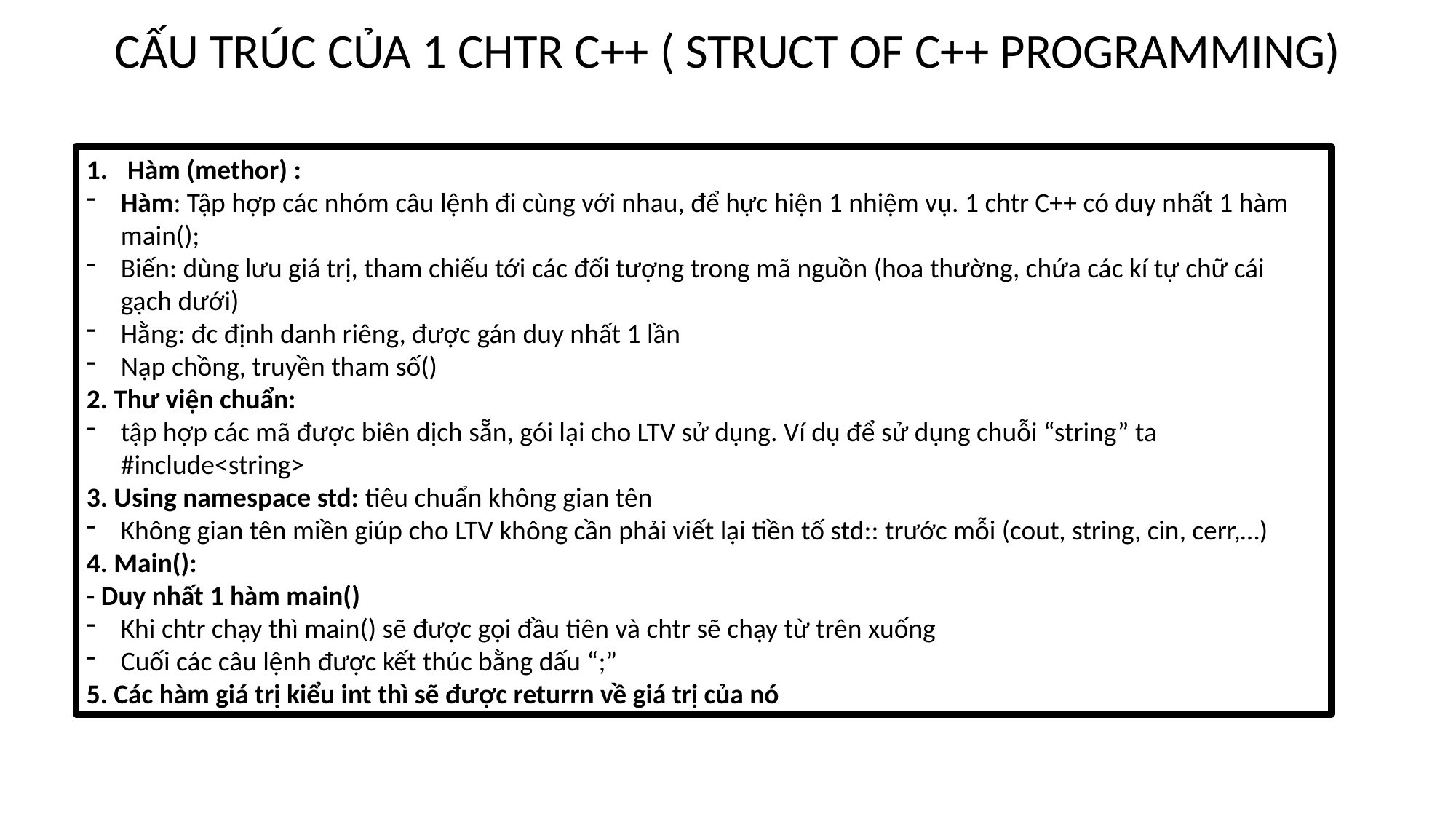

# CẤU TRÚC CỦA 1 CHTR C++ ( STRUCT OF C++ PROGRAMMING)
Hàm (methor) :
Hàm: Tập hợp các nhóm câu lệnh đi cùng với nhau, để hực hiện 1 nhiệm vụ. 1 chtr C++ có duy nhất 1 hàm main();
Biến: dùng lưu giá trị, tham chiếu tới các đối tượng trong mã nguồn (hoa thường, chứa các kí tự chữ cái gạch dưới)
Hằng: đc định danh riêng, được gán duy nhất 1 lần
Nạp chồng, truyền tham số()
2. Thư viện chuẩn:
tập hợp các mã được biên dịch sẵn, gói lại cho LTV sử dụng. Ví dụ để sử dụng chuỗi “string” ta #include<string>
3. Using namespace std: tiêu chuẩn không gian tên
Không gian tên miền giúp cho LTV không cần phải viết lại tiền tố std:: trước mỗi (cout, string, cin, cerr,…)
4. Main():
- Duy nhất 1 hàm main()
Khi chtr chạy thì main() sẽ được gọi đầu tiên và chtr sẽ chạy từ trên xuống
Cuối các câu lệnh được kết thúc bằng dấu “;”
5. Các hàm giá trị kiểu int thì sẽ được returrn về giá trị của nó